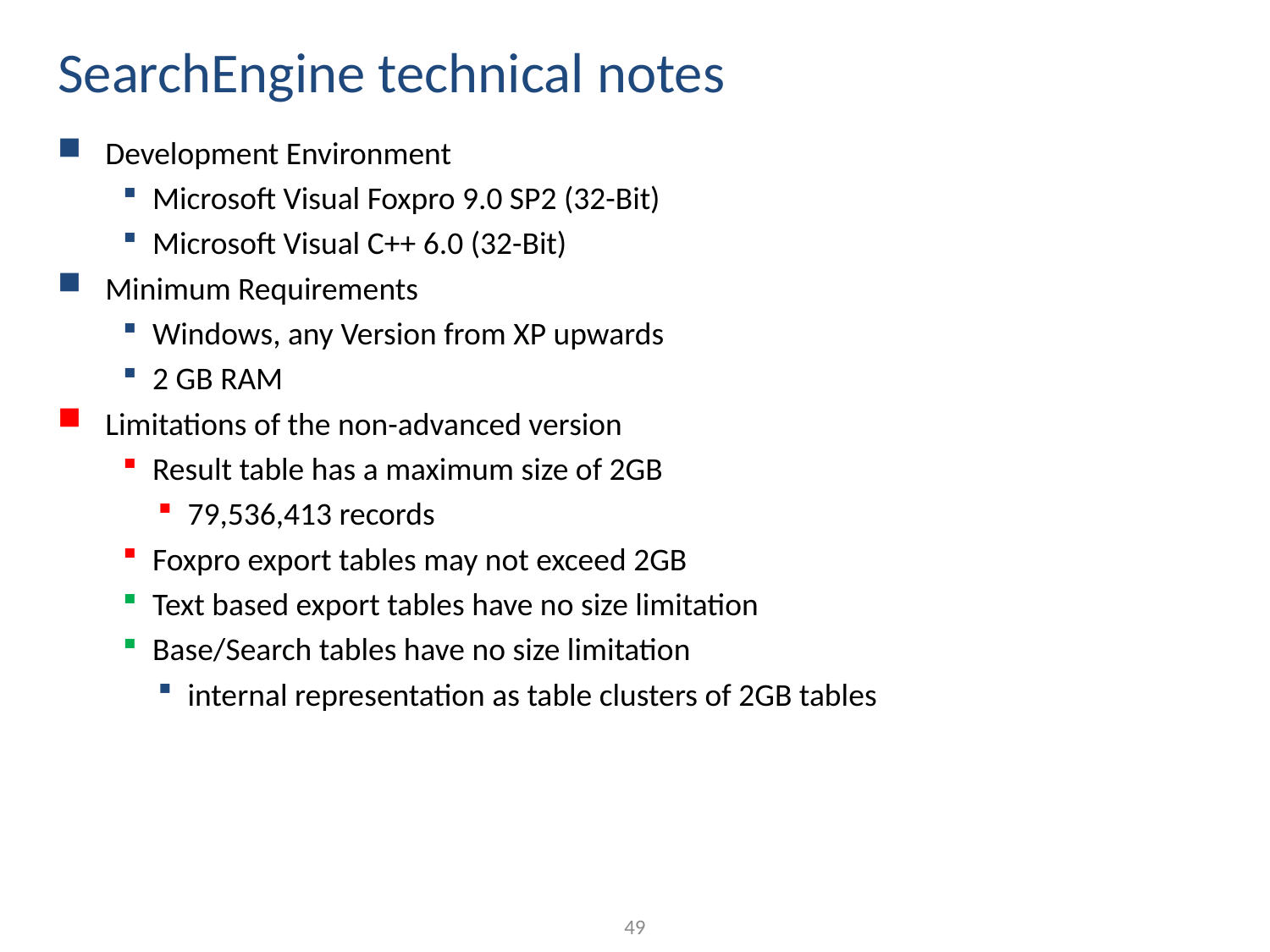

# SearchEngine technical notes
Development Environment
Microsoft Visual Foxpro 9.0 SP2 (32-Bit)
Microsoft Visual C++ 6.0 (32-Bit)
Minimum Requirements
Windows, any Version from XP upwards
2 GB RAM
Limitations of the non-advanced version
Result table has a maximum size of 2GB
79,536,413 records
Foxpro export tables may not exceed 2GB
Text based export tables have no size limitation
Base/Search tables have no size limitation
internal representation as table clusters of 2GB tables

49